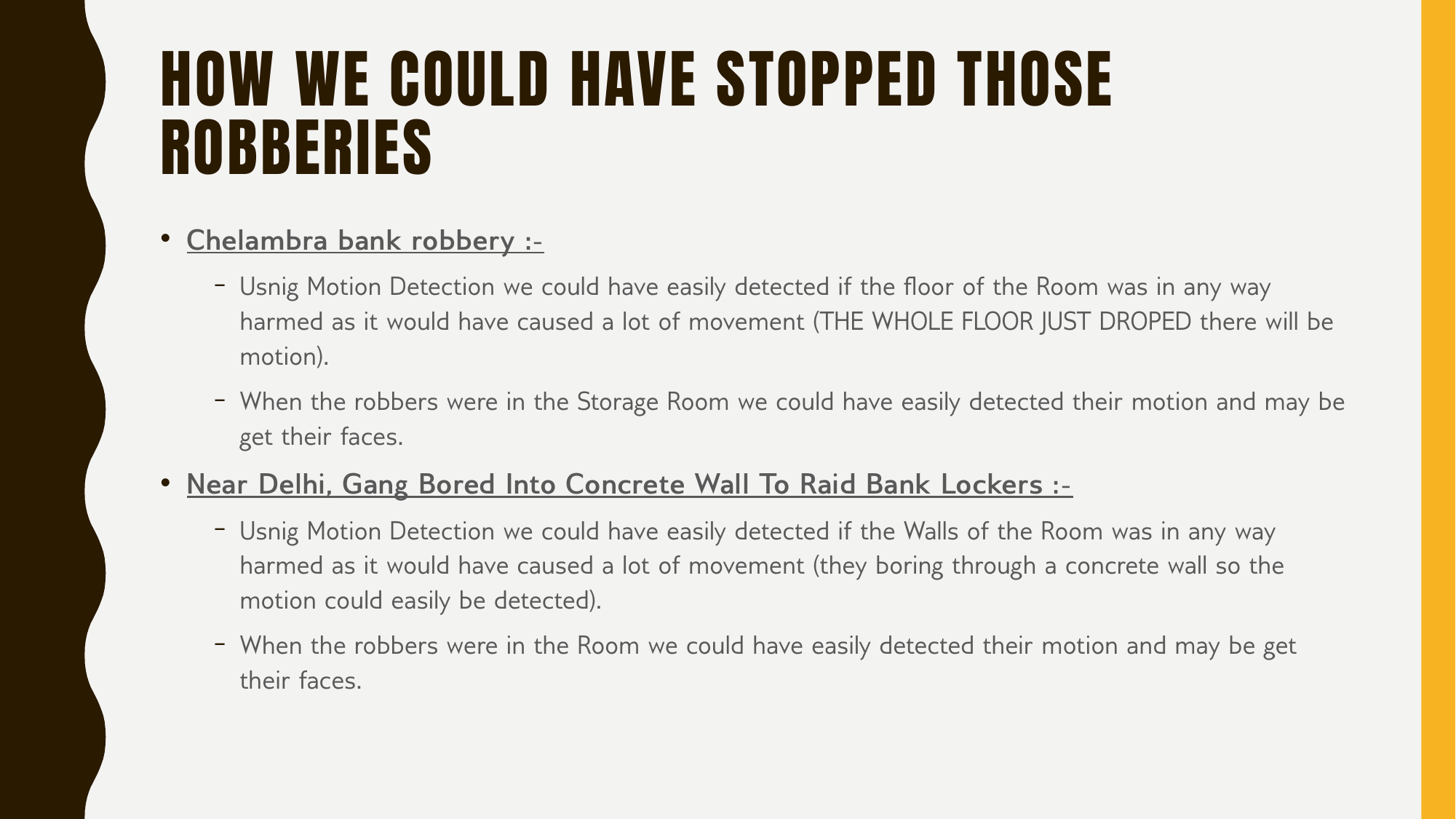

# How we could have stopped those robberies
Chelambra bank robbery :-
Usnig Motion Detection we could have easily detected if the floor of the Room was in any way harmed as it would have caused a lot of movement (THE WHOLE FLOOR JUST DROPED there will be motion).
When the robbers were in the Storage Room we could have easily detected their motion and may be get their faces.
Near Delhi, Gang Bored Into Concrete Wall To Raid Bank Lockers :-
Usnig Motion Detection we could have easily detected if the Walls of the Room was in any way harmed as it would have caused a lot of movement (they boring through a concrete wall so the motion could easily be detected).
When the robbers were in the Room we could have easily detected their motion and may be get their faces.